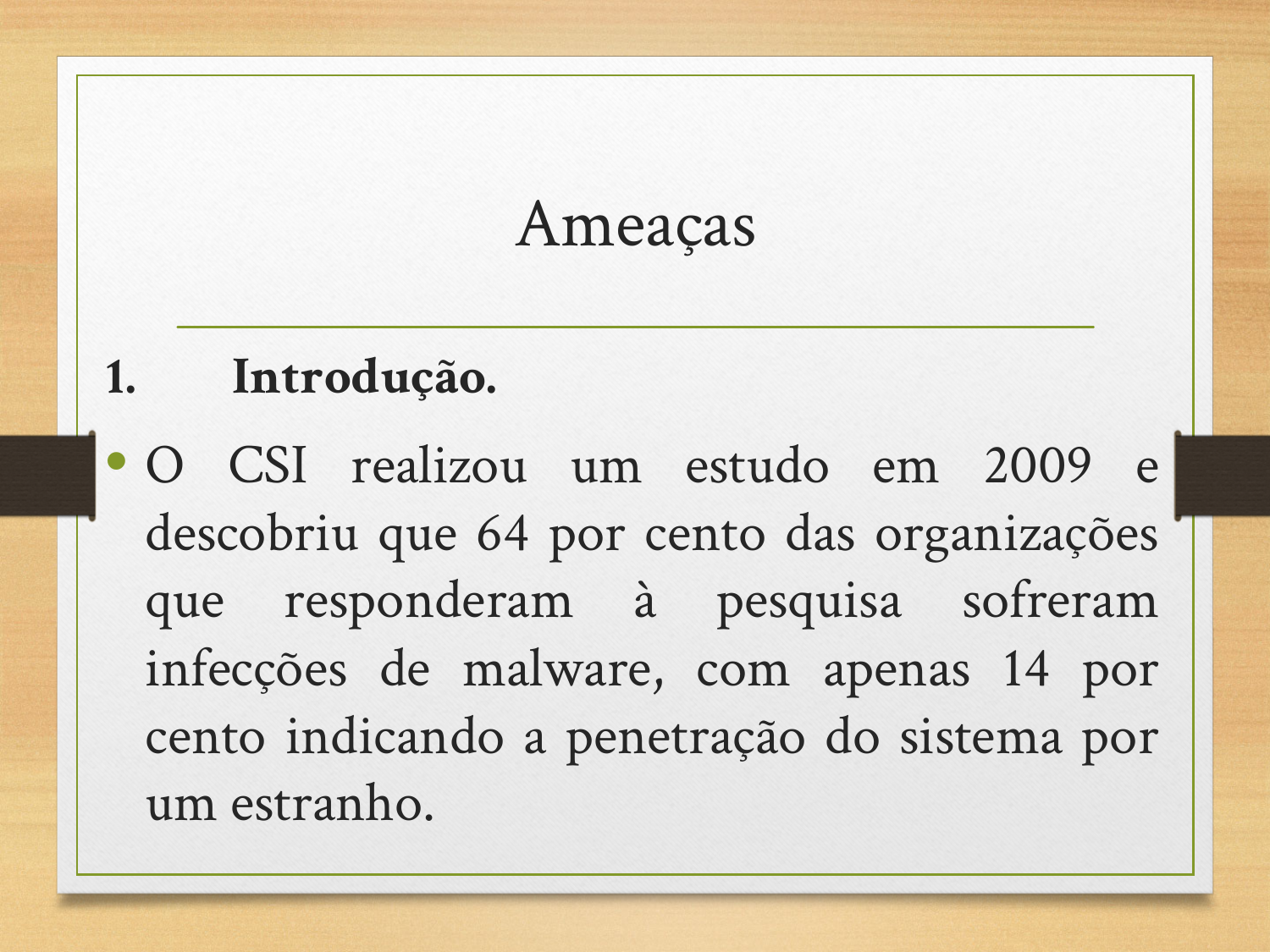

# Ameaças
1.	Introdução.
O CSI realizou um estudo em 2009 e descobriu que 64 por cento das organizações que responderam à pesquisa sofreram infecções de malware, com apenas 14 por cento indicando a penetração do sistema por um estranho.